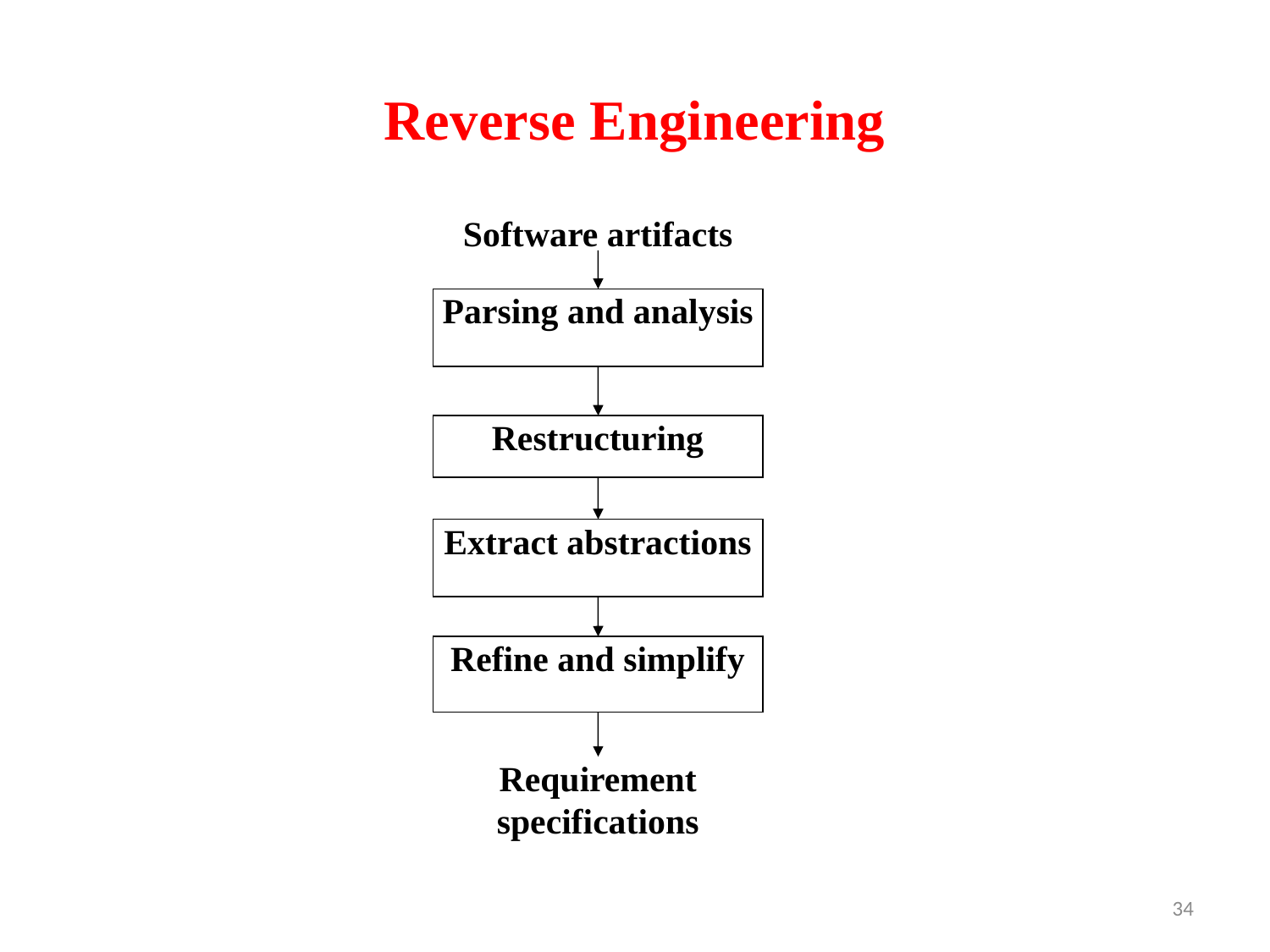

# Reverse Engineering

Software artifacts

Parsing and analysis

Restructuring

Extract abstractions

Refine and simplify

Requirement specifications
34